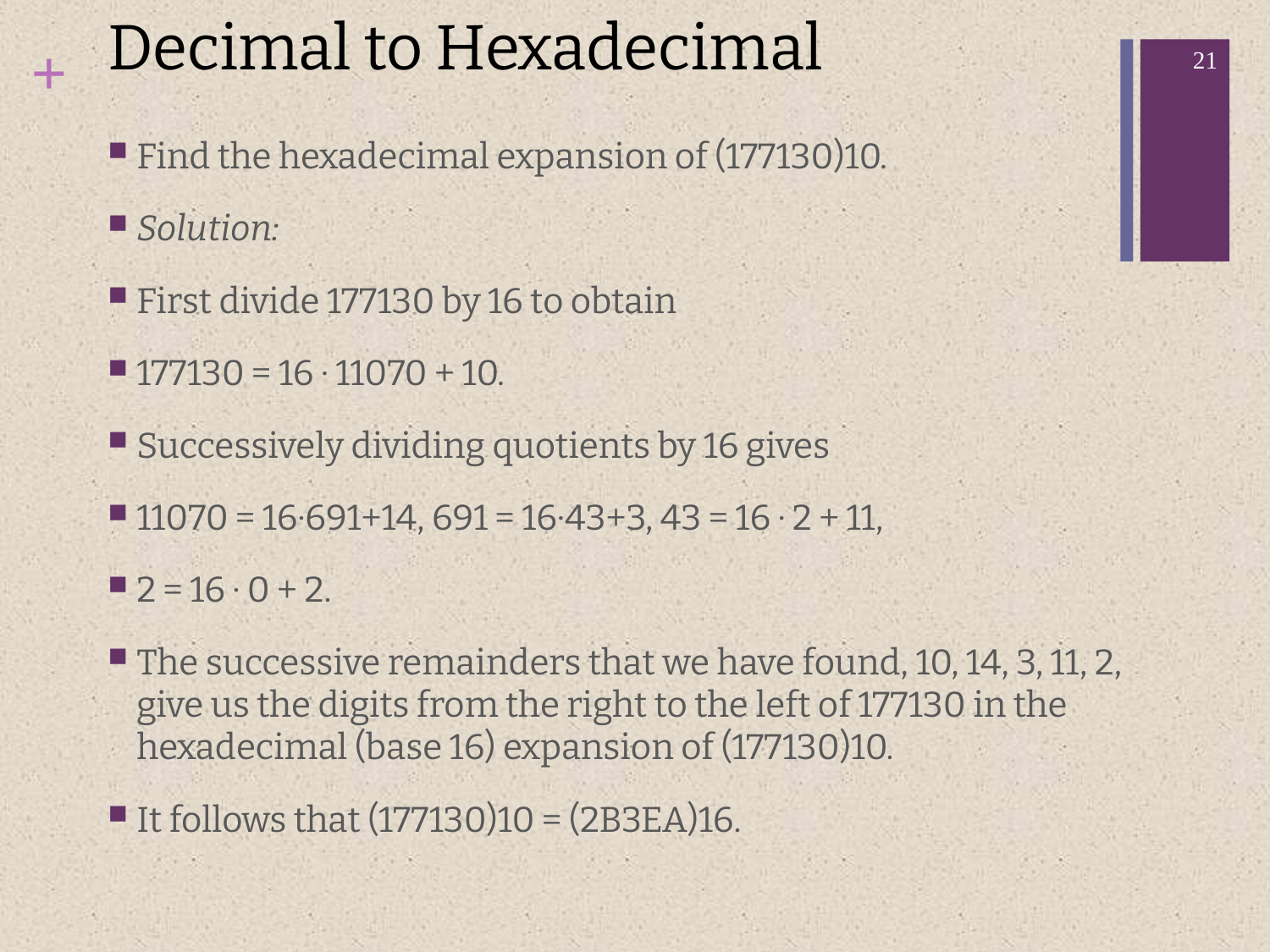

# Decimal to Hexadecimal
21
Find the hexadecimal expansion of (177130)10.
Solution:
First divide 177130 by 16 to obtain
177130 = 16 · 11070 + 10.
Successively dividing quotients by 16 gives
11070 = 16·691+14, 691 = 16·43+3, 43 = 16 · 2 + 11,
2 = 16 · 0 + 2.
The successive remainders that we have found, 10, 14, 3, 11, 2, give us the digits from the right to the left of 177130 in the hexadecimal (base 16) expansion of (177130)10.
It follows that (177130)10 = (2B3EA)16.